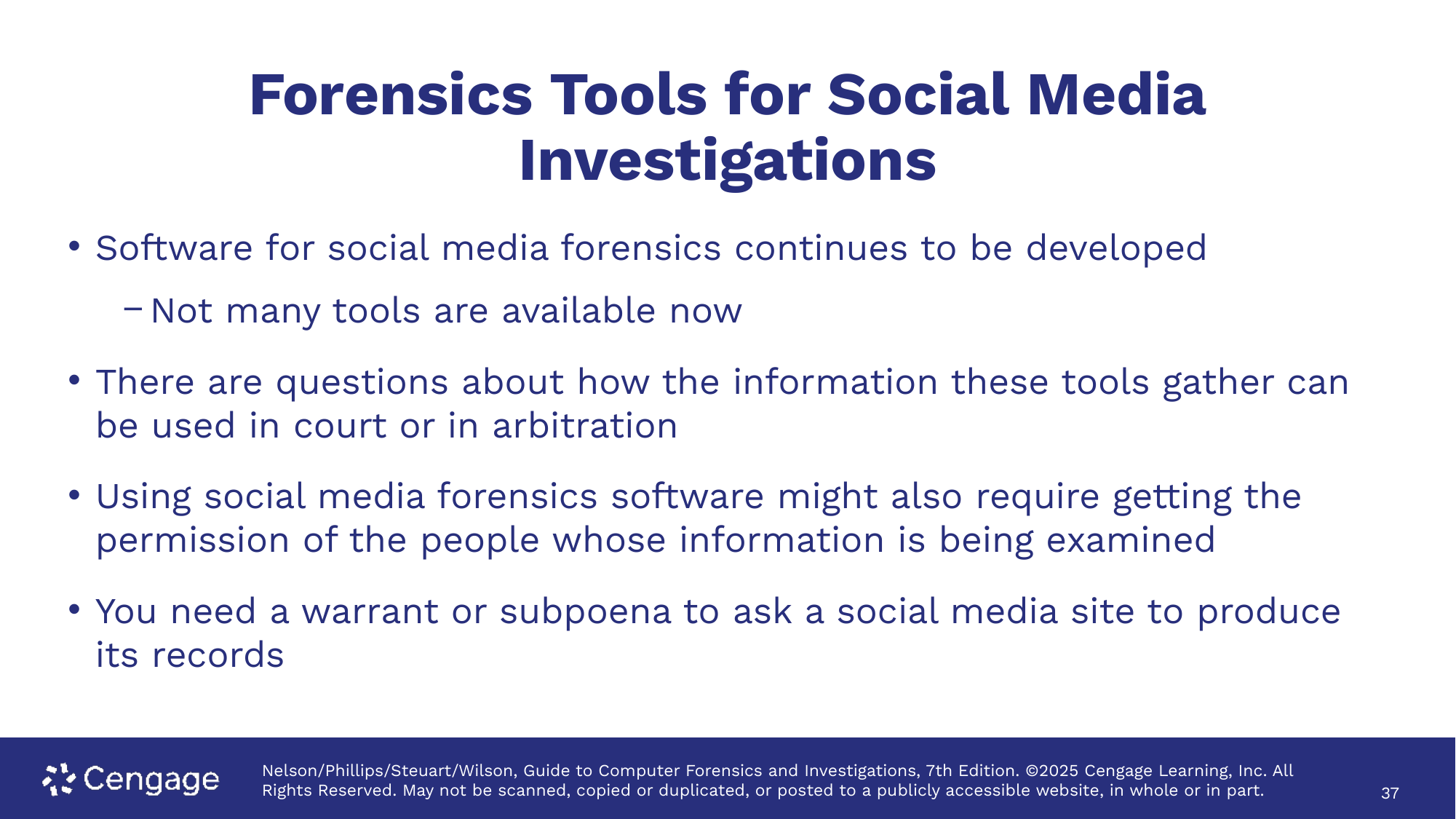

# Forensics Tools for Social Media Investigations
Software for social media forensics continues to be developed
Not many tools are available now
There are questions about how the information these tools gather can be used in court or in arbitration
Using social media forensics software might also require getting the permission of the people whose information is being examined
You need a warrant or subpoena to ask a social media site to produce its records